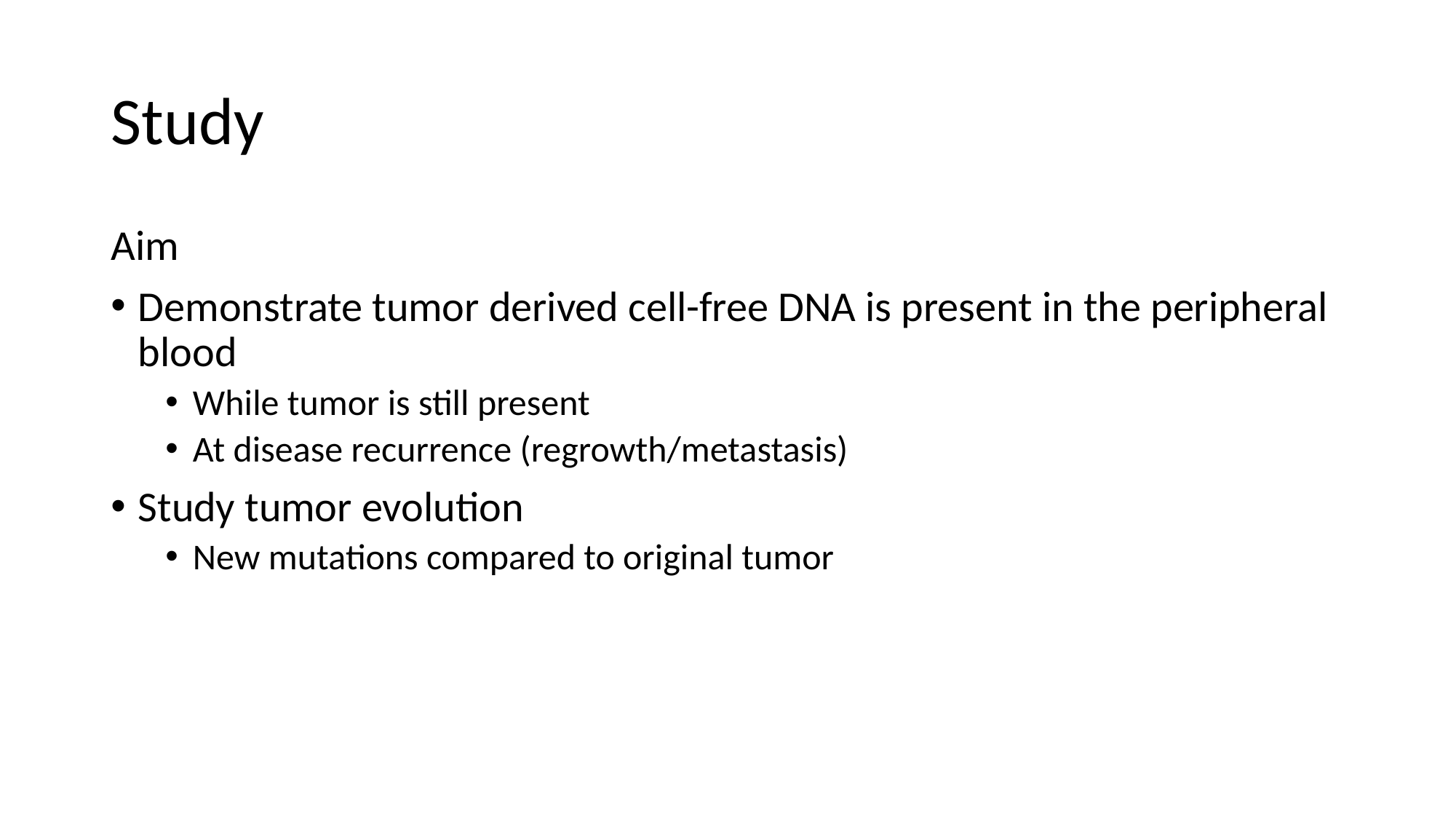

# Study
Aim
Demonstrate tumor derived cell-free DNA is present in the peripheral blood
While tumor is still present
At disease recurrence (regrowth/metastasis)
Study tumor evolution
New mutations compared to original tumor